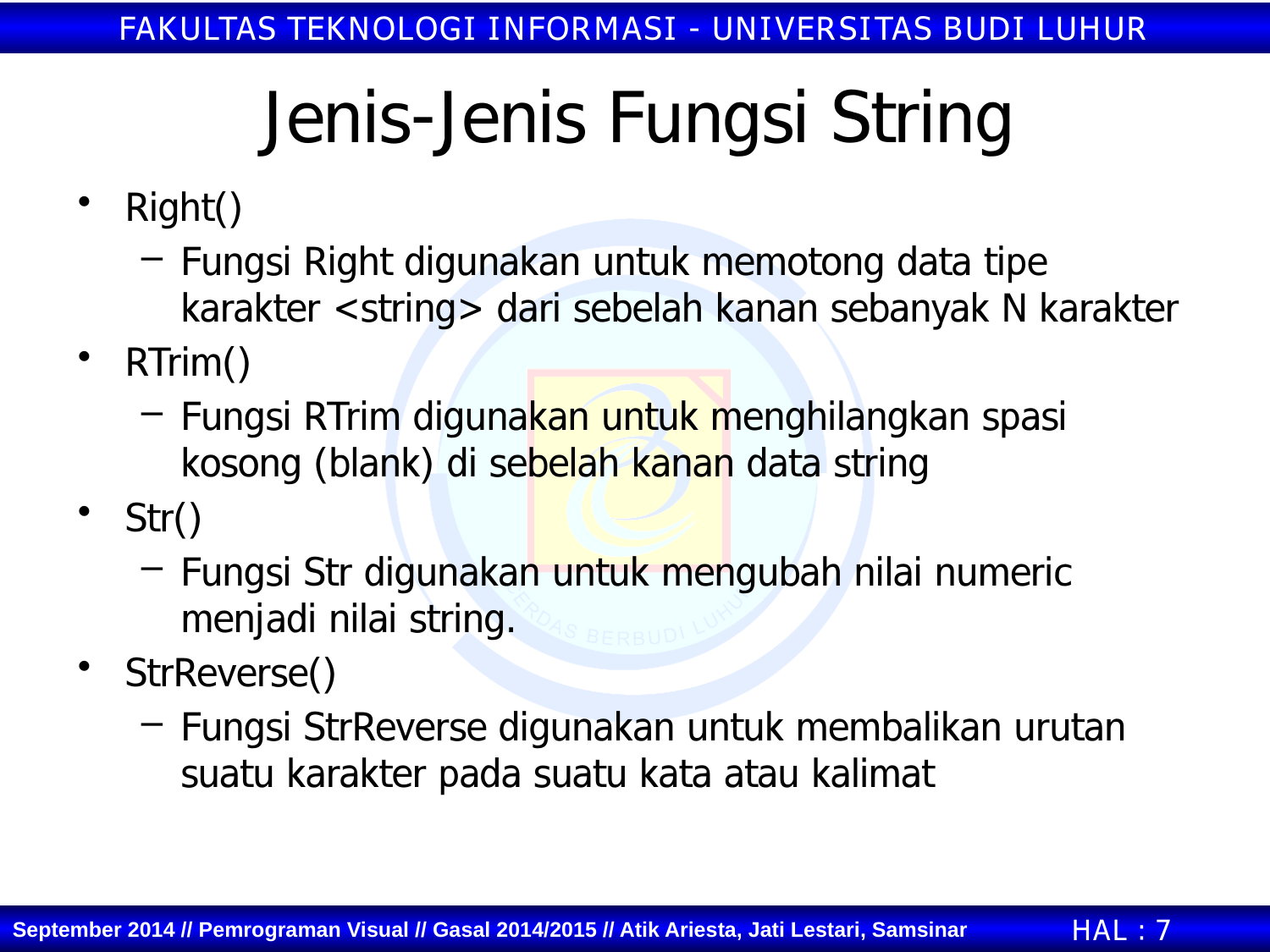

# Jenis-Jenis Fungsi String
Right()
Fungsi Right digunakan untuk memotong data tipe karakter <string> dari sebelah kanan sebanyak N karakter
RTrim()
Fungsi RTrim digunakan untuk menghilangkan spasi kosong (blank) di sebelah kanan data string
Str()
Fungsi Str digunakan untuk mengubah nilai numeric menjadi nilai string.
StrReverse()
Fungsi StrReverse digunakan untuk membalikan urutan suatu karakter pada suatu kata atau kalimat